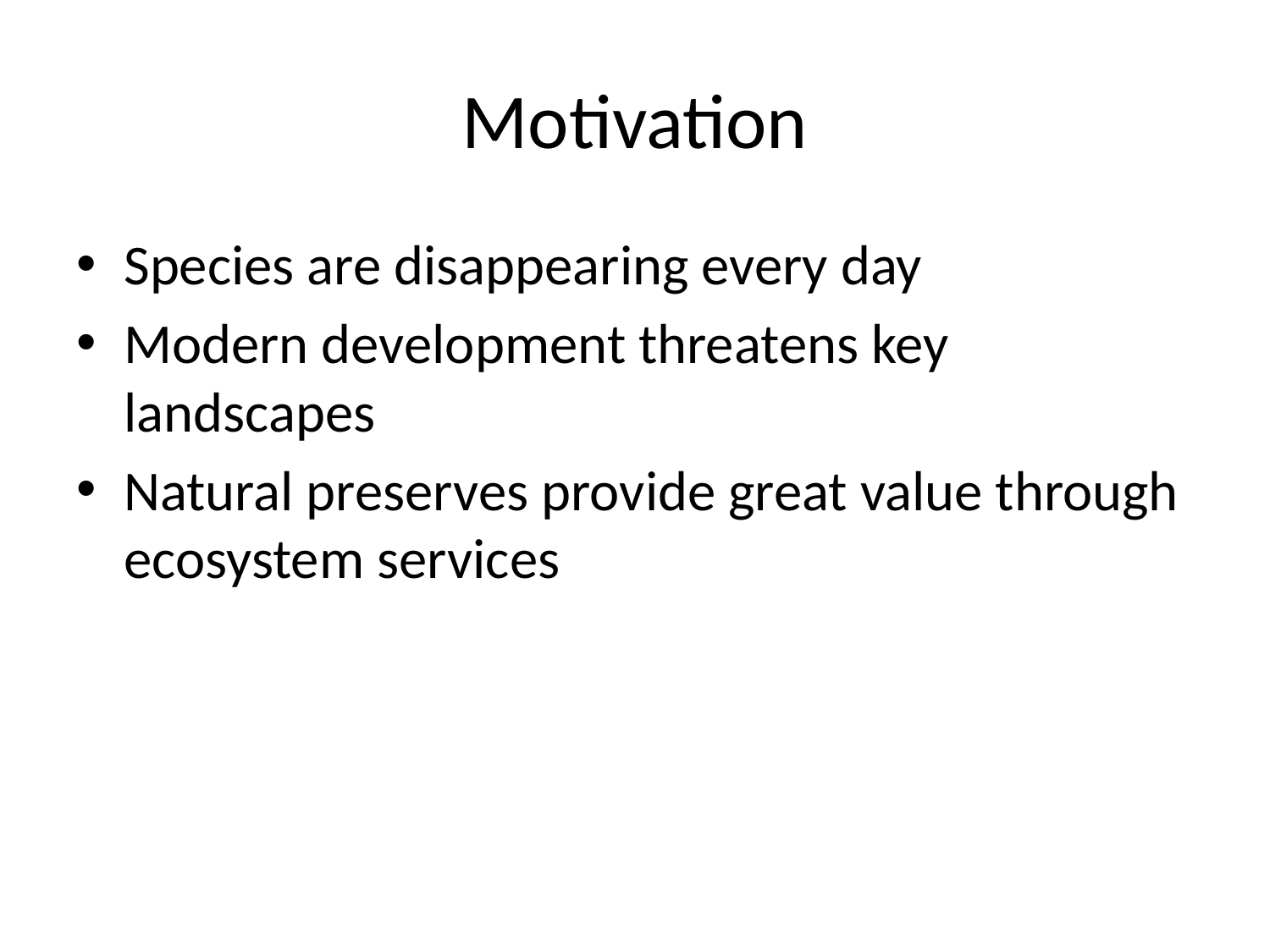

# Motivation
Species are disappearing every day
Modern development threatens key landscapes
Natural preserves provide great value through ecosystem services